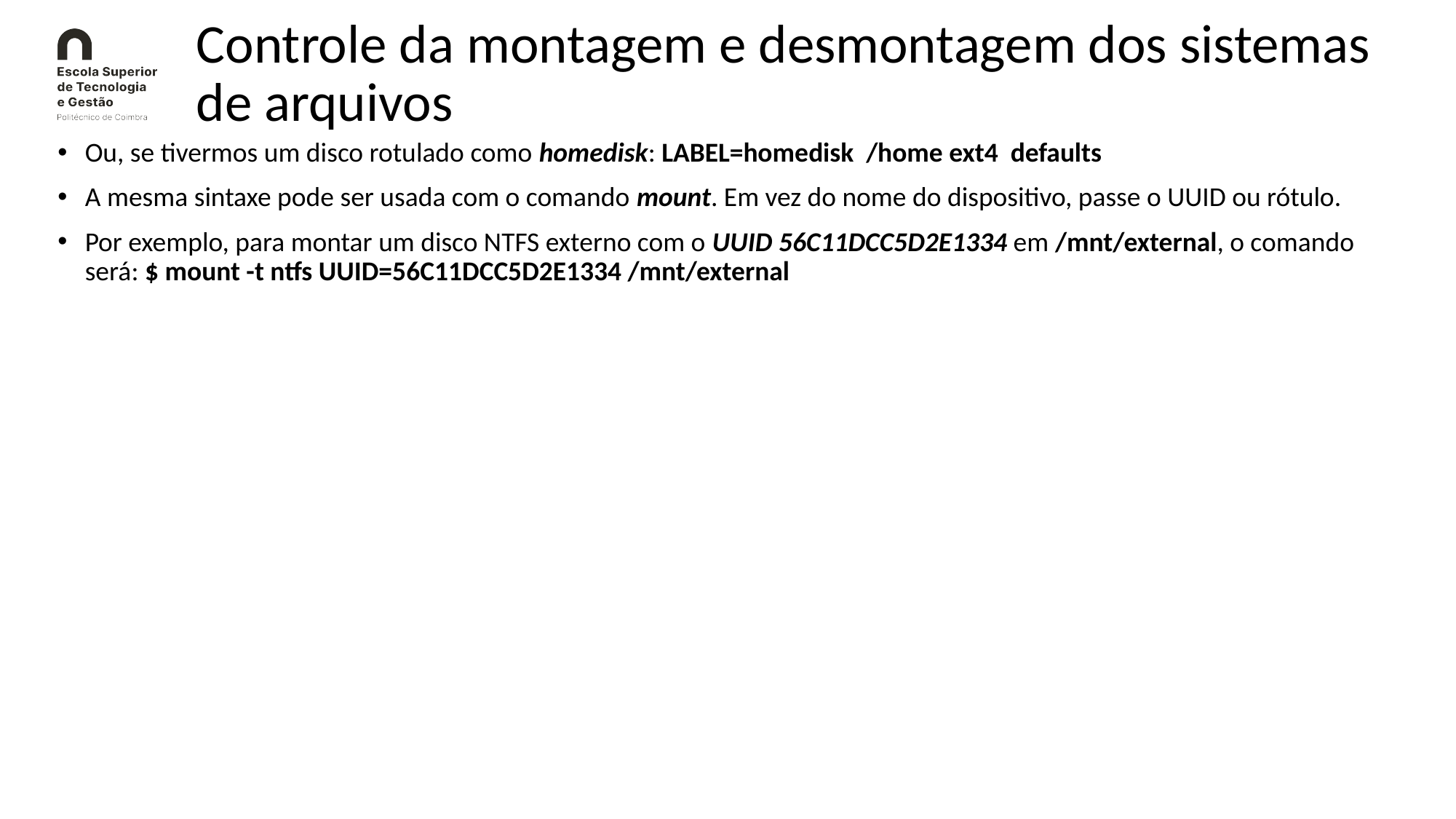

# Controle da montagem e desmontagem dos sistemas de arquivos
Ou, se tivermos um disco rotulado como homedisk: LABEL=homedisk  /home ext4  defaults
A mesma sintaxe pode ser usada com o comando mount. Em vez do nome do dispositivo, passe o UUID ou rótulo.
Por exemplo, para montar um disco NTFS externo com o UUID 56C11DCC5D2E1334 em /mnt/external, o comando será: $ mount -t ntfs UUID=56C11DCC5D2E1334 /mnt/external